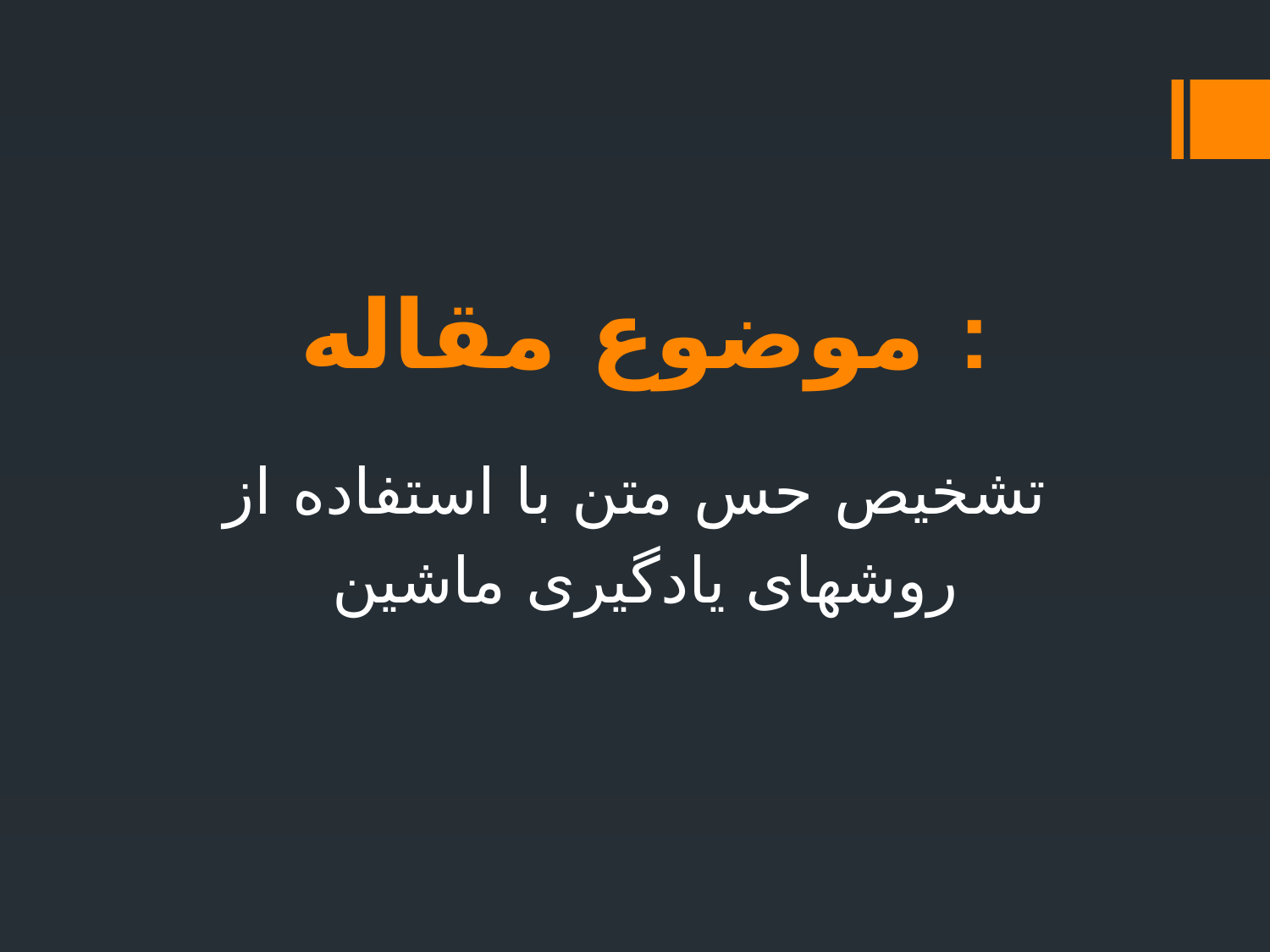

# موضوع مقاله :
تشخیص حس متن با استفاده از
روشهای یادگیری ماشین